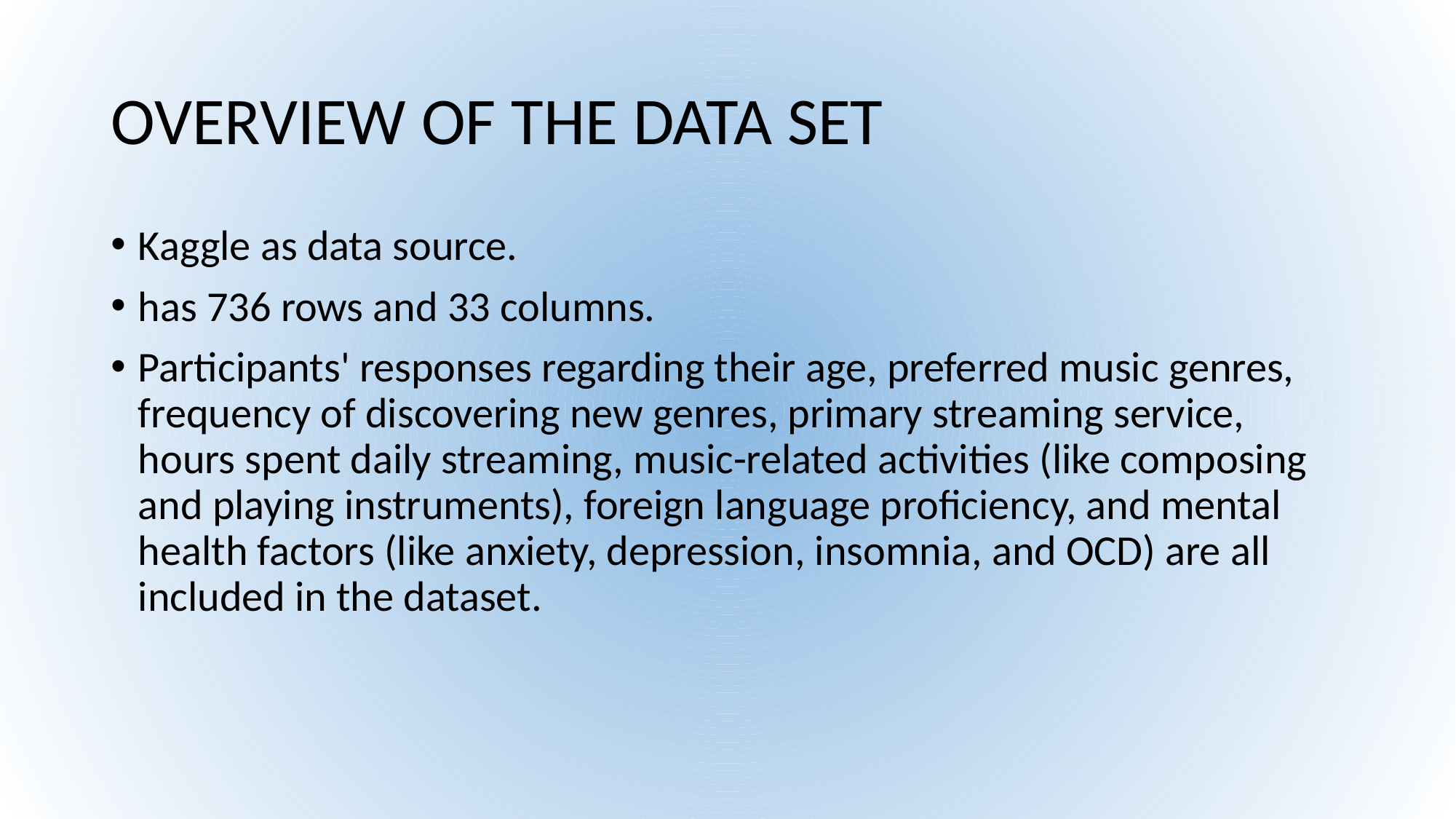

# OVERVIEW OF THE DATA SET
Kaggle as data source.
has 736 rows and 33 columns.
Participants' responses regarding their age, preferred music genres, frequency of discovering new genres, primary streaming service, hours spent daily streaming, music-related activities (like composing and playing instruments), foreign language proficiency, and mental health factors (like anxiety, depression, insomnia, and OCD) are all included in the dataset.